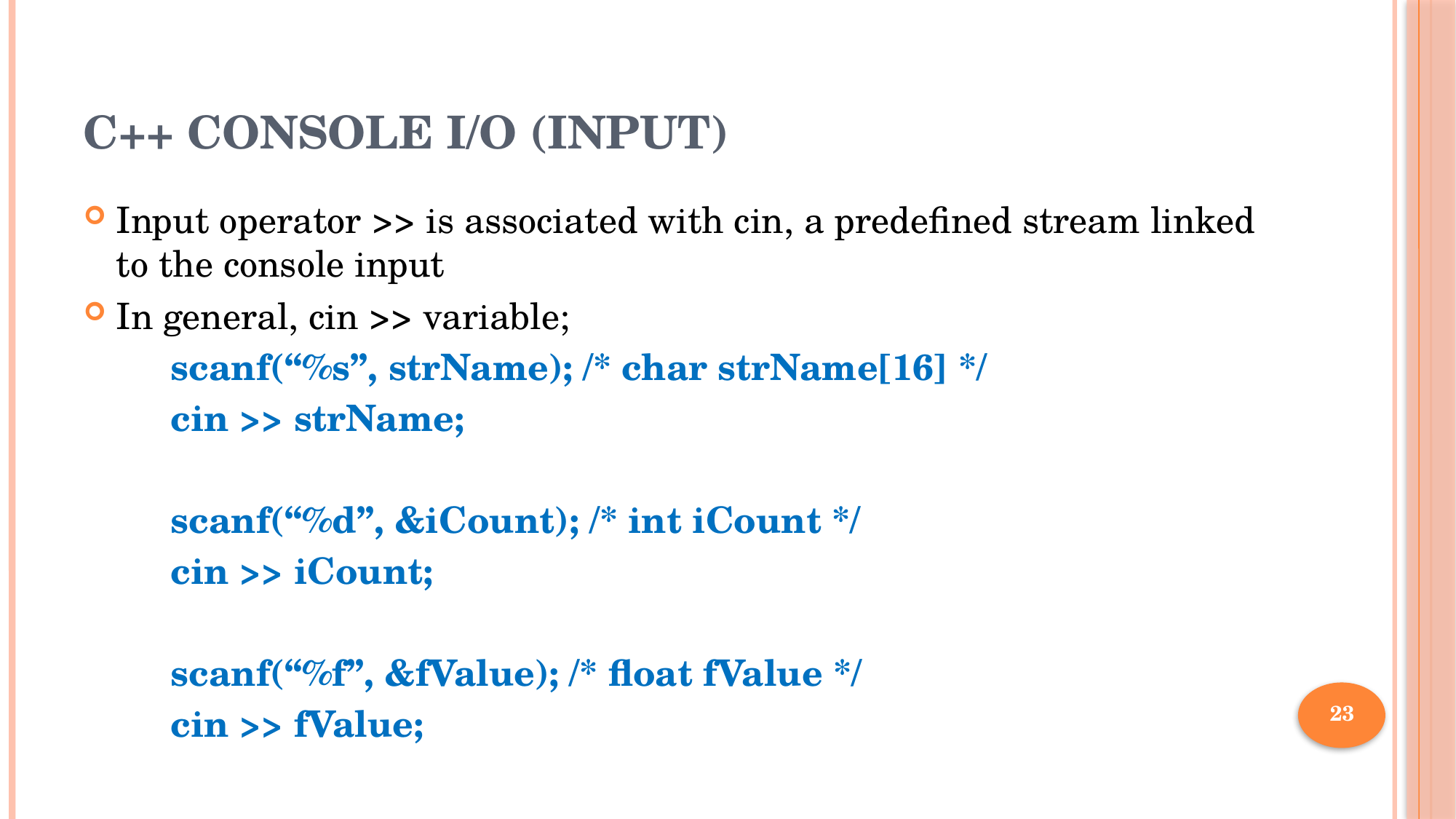

# C++ Console I/O (Input)
Input operator >> is associated with cin, a predefined stream linked to the console input
In general, cin >> variable;
scanf(“%s”, strName); /* char strName[16] */
cin >> strName;

scanf(“%d”, &iCount); /* int iCount */
cin >> iCount;

scanf(“%f”, &fValue); /* float fValue */
cin >> fValue;
23